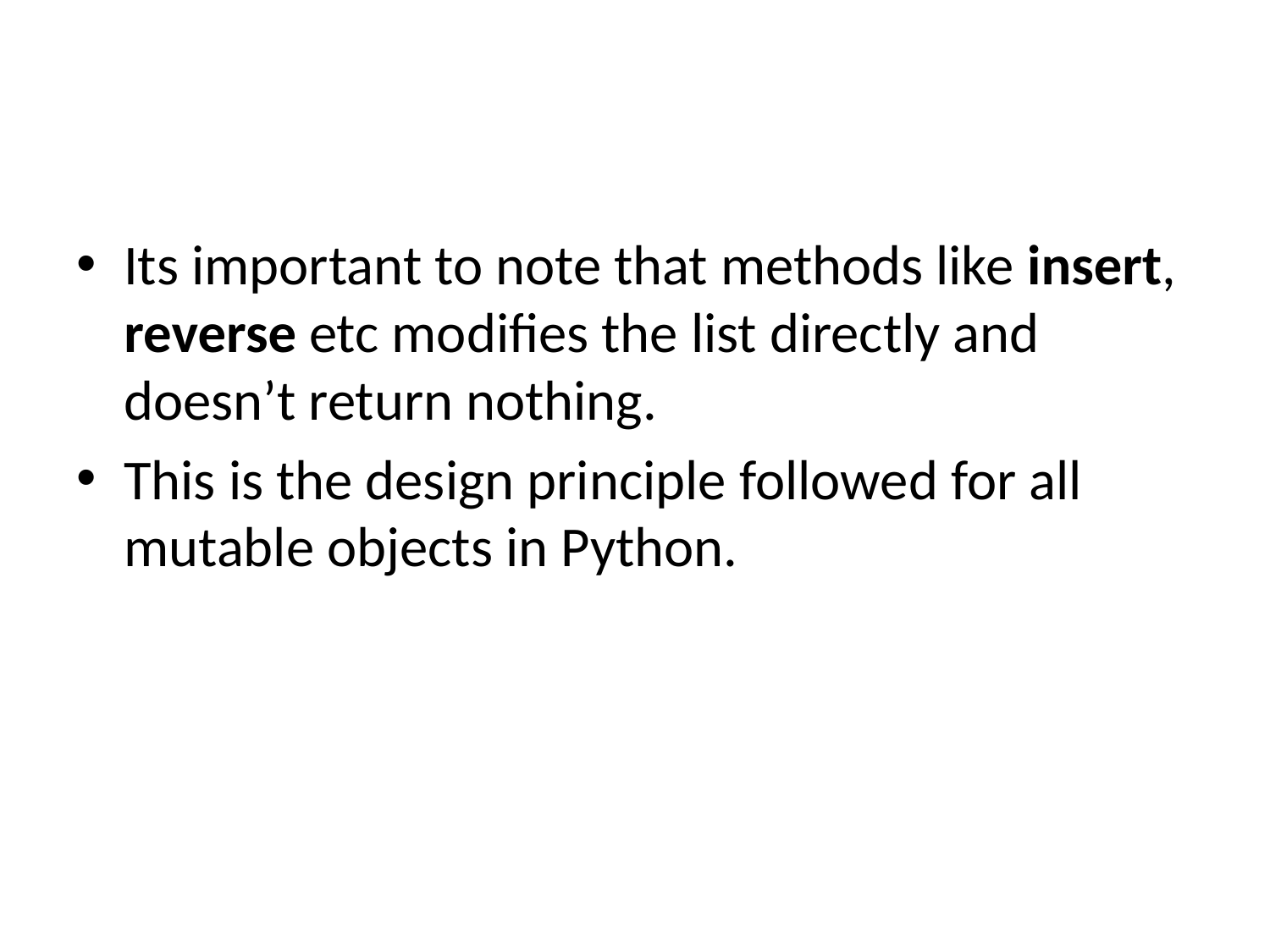

#
Its important to note that methods like insert, reverse etc modifies the list directly and doesn’t return nothing.
This is the design principle followed for all mutable objects in Python.